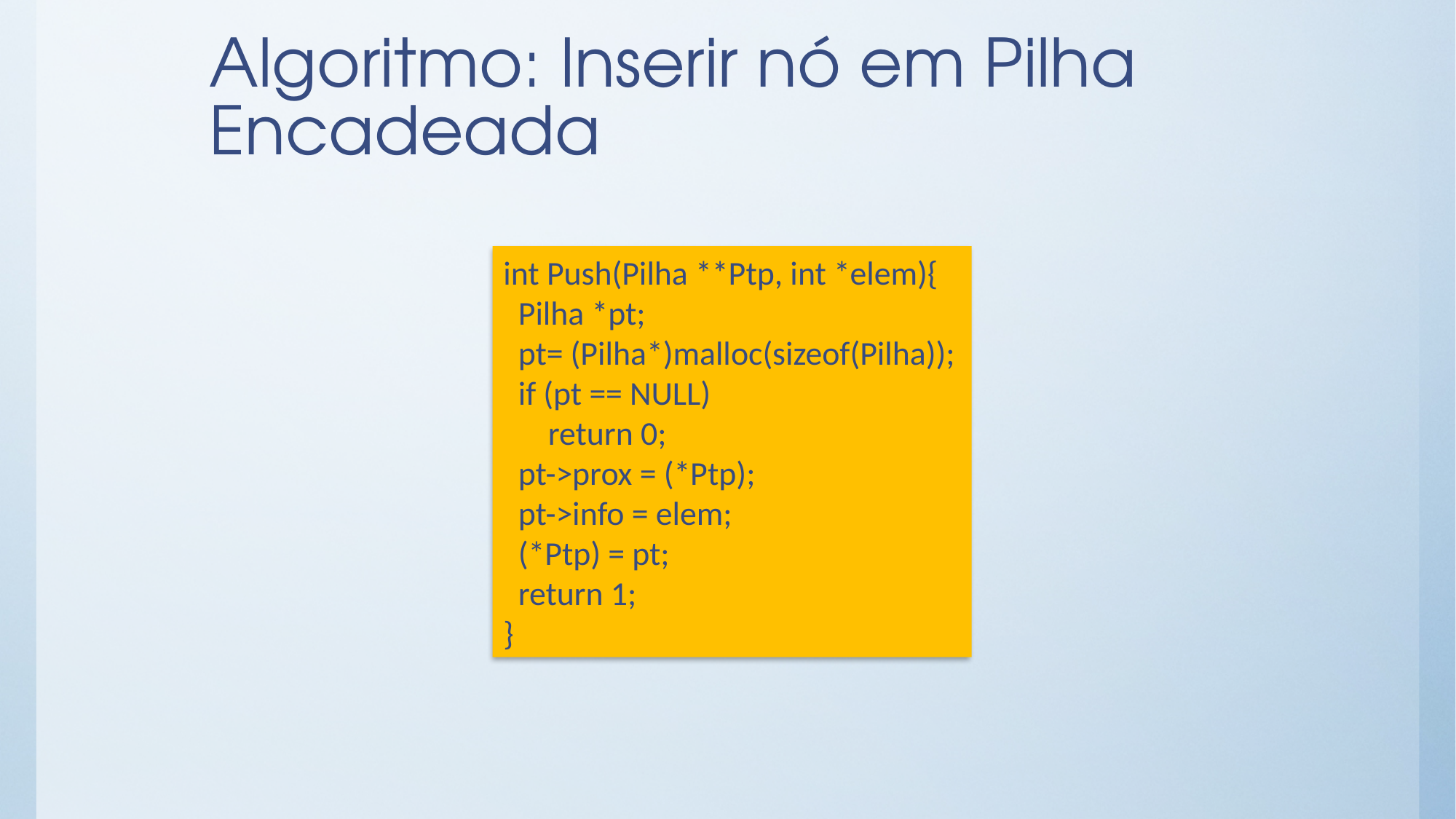

# Algoritmo: Inserir nó em Pilha Encadeada
int Push(Pilha **Ptp, int *elem){
  Pilha *pt;
  pt= (Pilha*)malloc(sizeof(Pilha));
  if (pt == NULL)
      return 0;
  pt->prox = (*Ptp);
  pt->info = elem;
  (*Ptp) = pt;
  return 1;
}